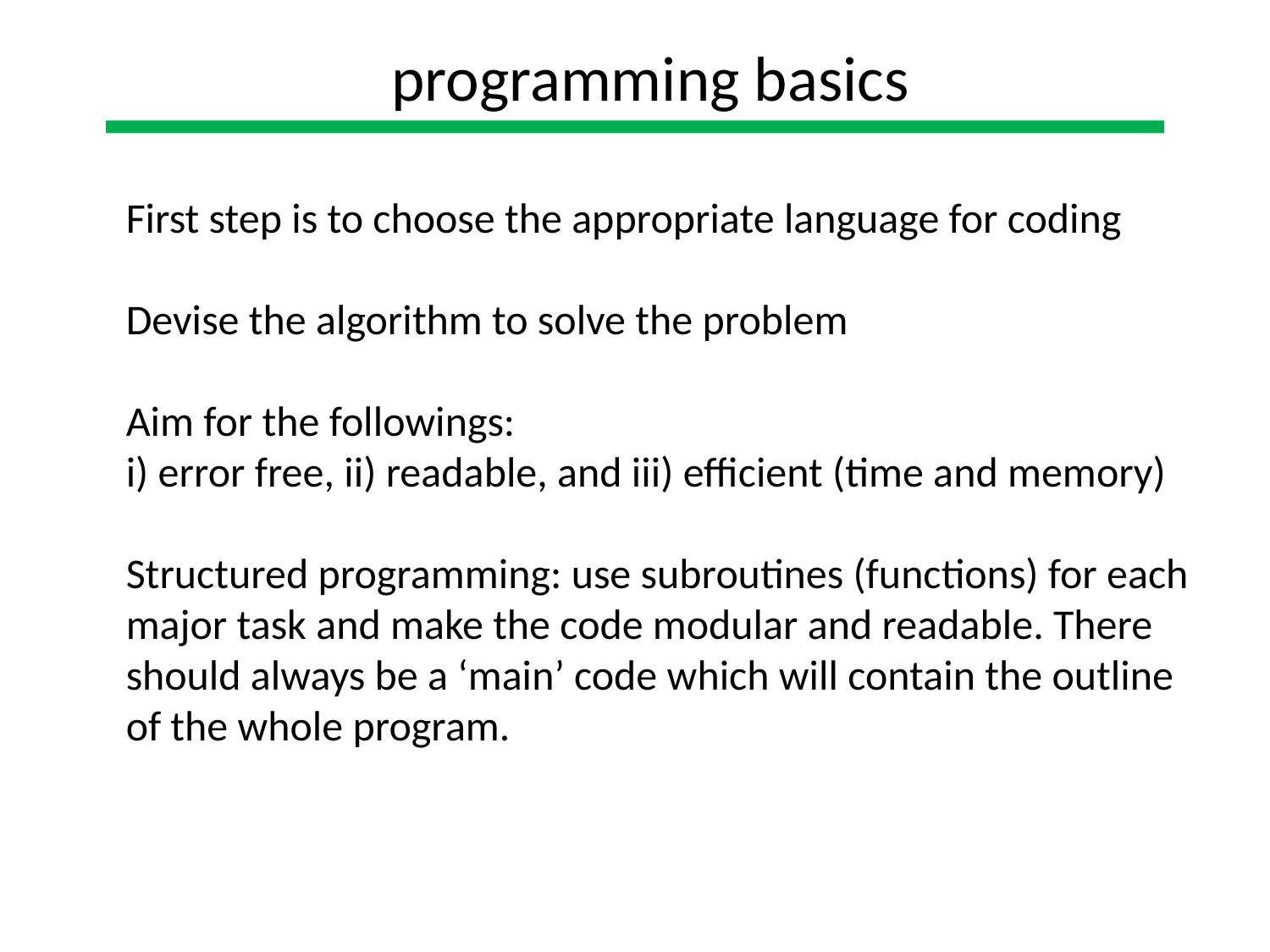

programming basics

First step is to choose the appropriate language for coding

Devise the algorithm to solve the problem

Aim for the followings:
i) error free, ii) readable, and iii) efficient (time and memory)

Structured programming: use subroutines (functions) for each
major task and make the code modular and readable. There
should always be a ‘main’ code which will contain the outline
of the whole program.